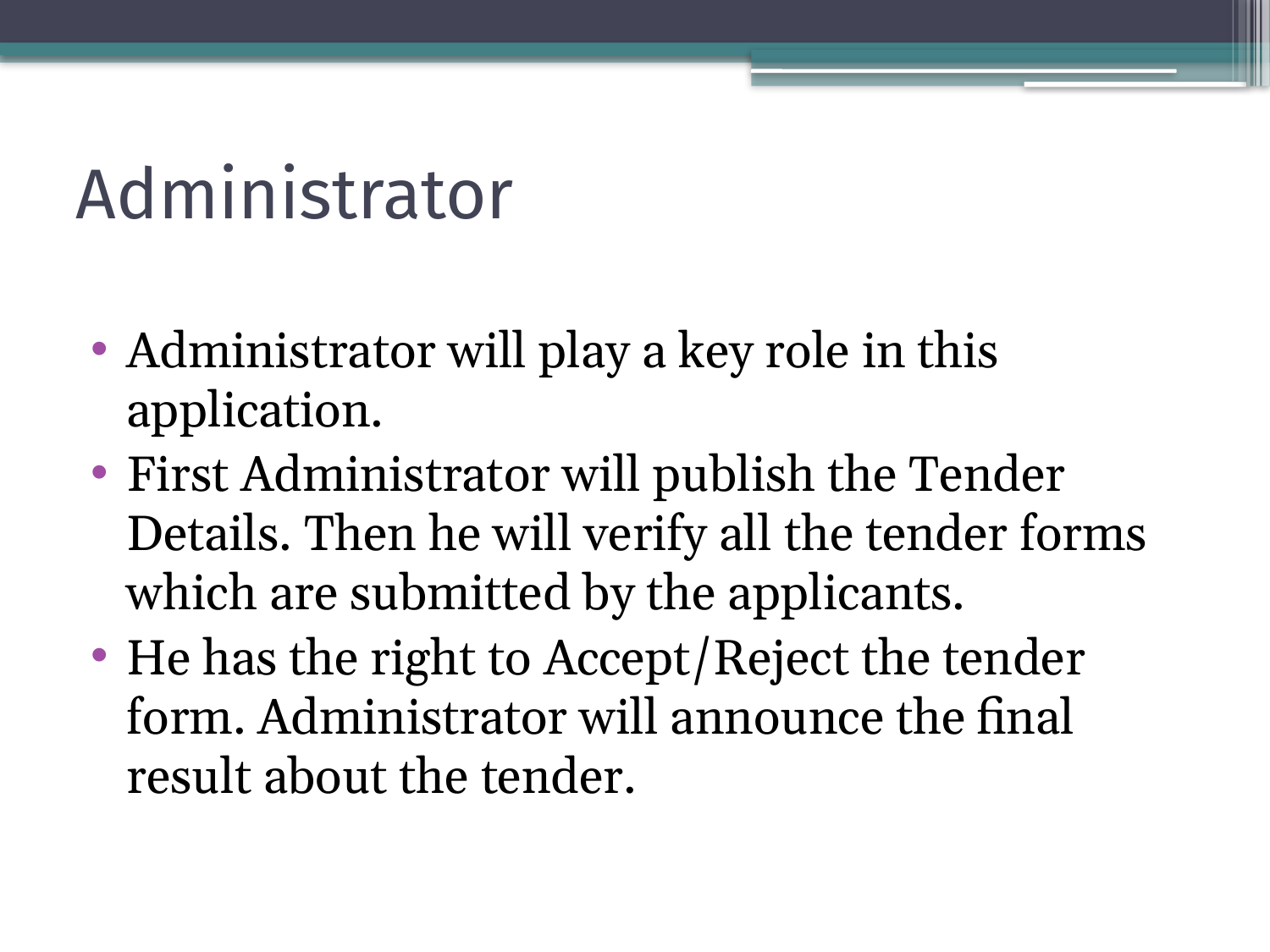

# Administrator
Administrator will play a key role in this application.
First Administrator will publish the Tender Details. Then he will verify all the tender forms which are submitted by the applicants.
He has the right to Accept/Reject the tender form. Administrator will announce the final result about the tender.